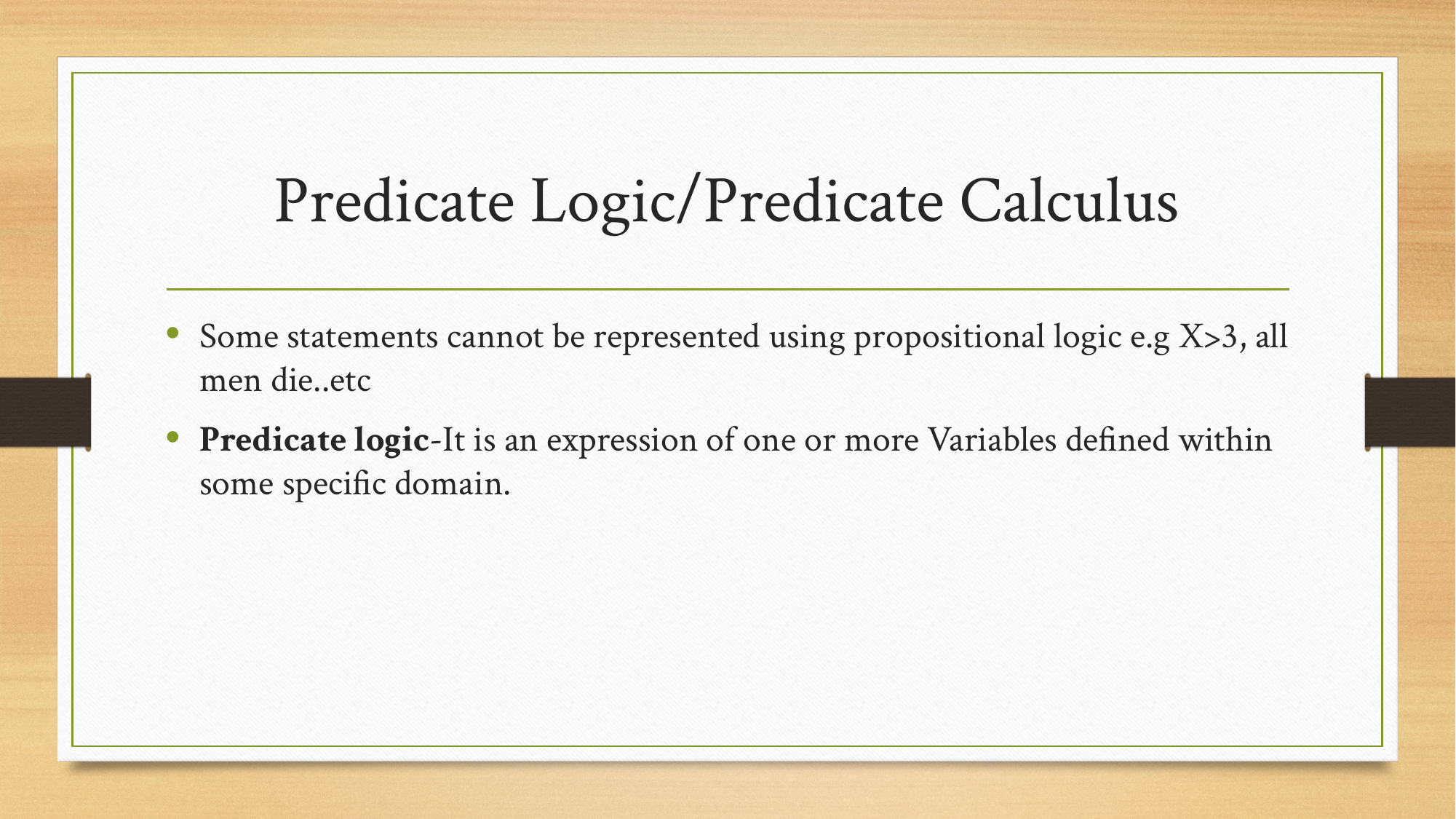

# Predicate Logic/Predicate Calculus
Some statements cannot be represented using propositional logic e.g X>3, all men die..etc
Predicate logic-It is an expression of one or more Variables defined within some specific domain.